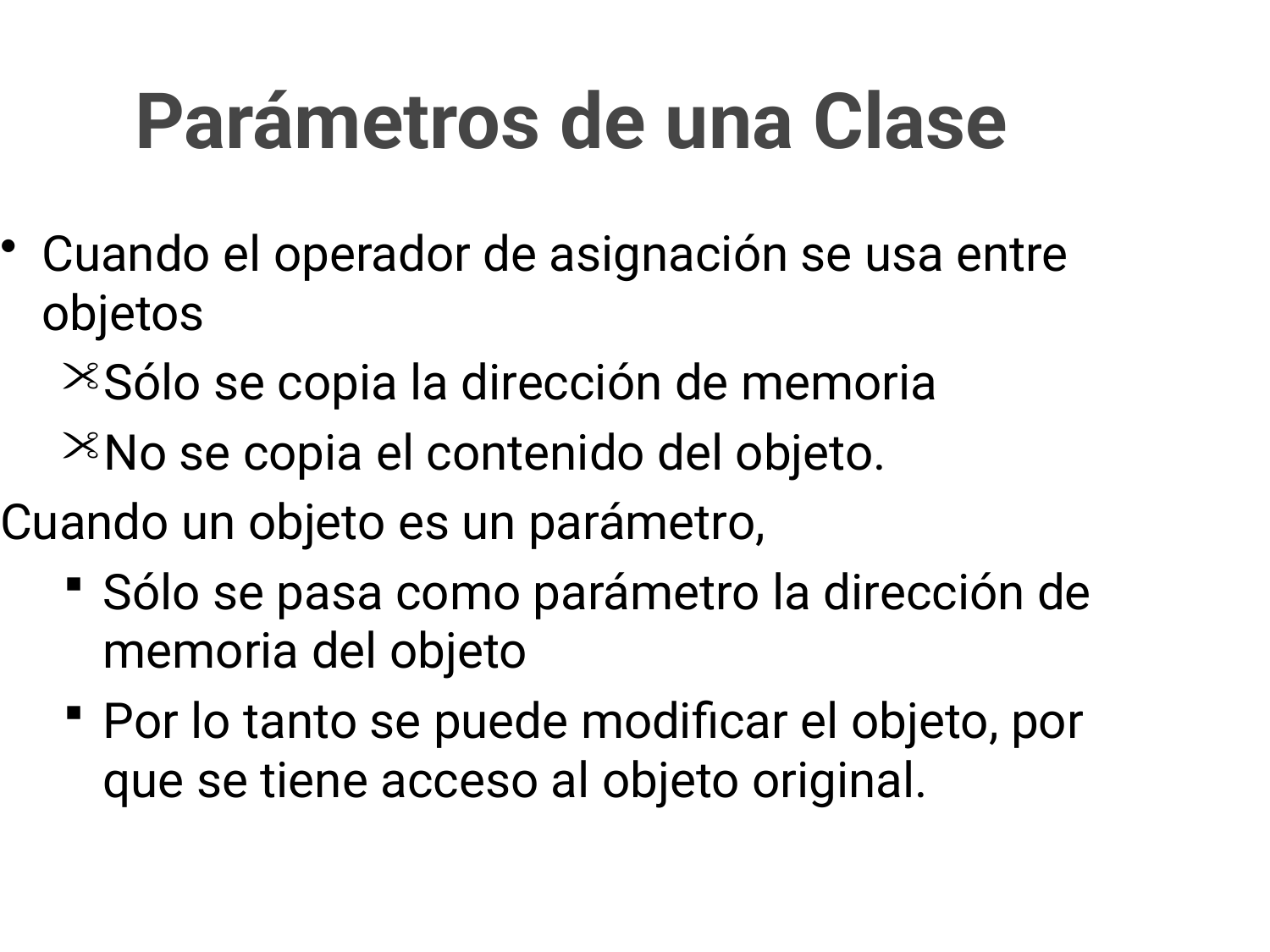

Parámetros de una Clase
Cuando el operador de asignación se usa entre objetos
Sólo se copia la dirección de memoria
No se copia el contenido del objeto.
Cuando un objeto es un parámetro,
Sólo se pasa como parámetro la dirección de memoria del objeto
Por lo tanto se puede modificar el objeto, por que se tiene acceso al objeto original.